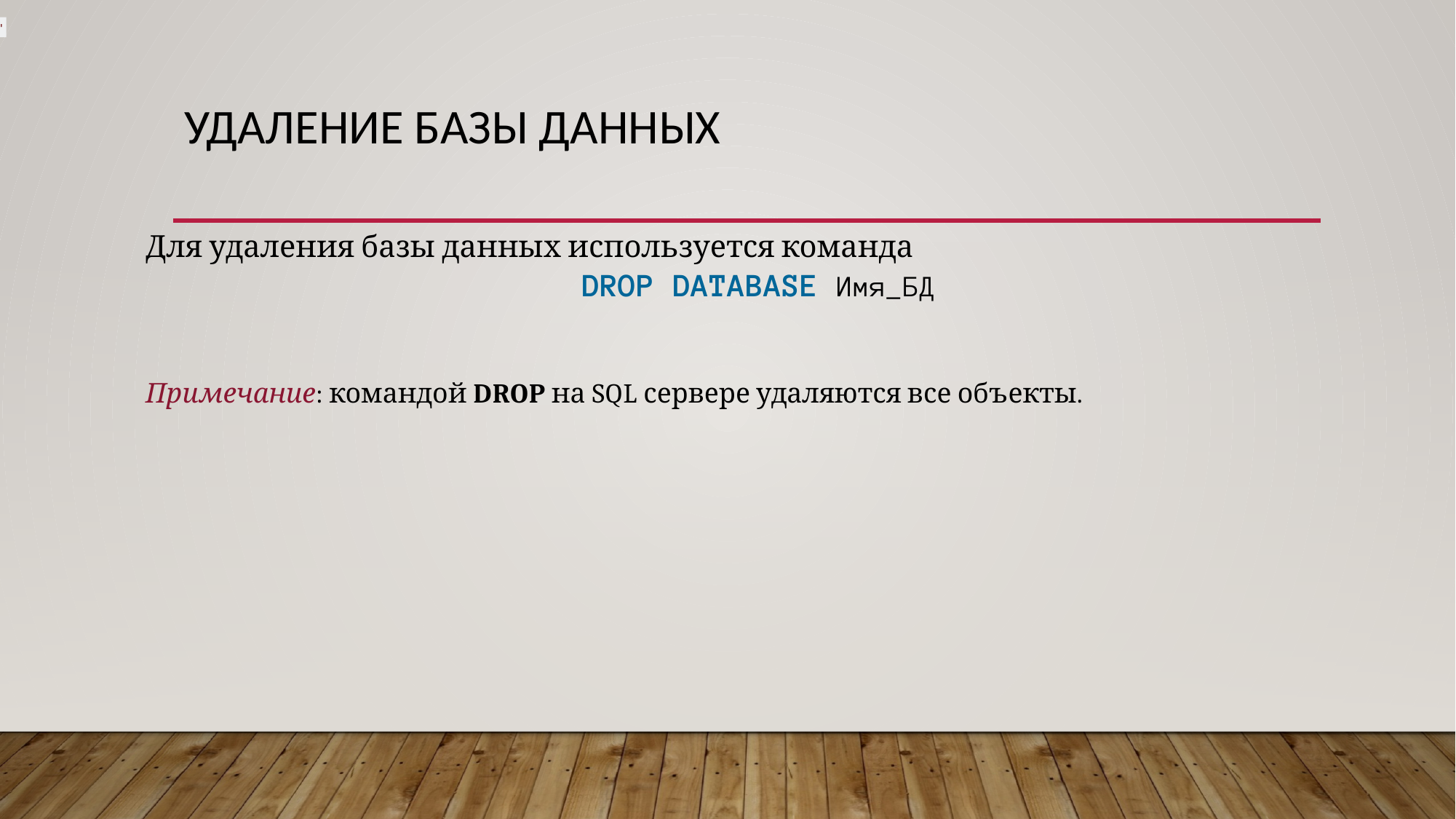

'
# Удаление базы данных
Для удаления базы данных используется команда
				DROP DATABASE Имя_БД

Примечание: командой DROP на SQL сервере удаляются все объекты.